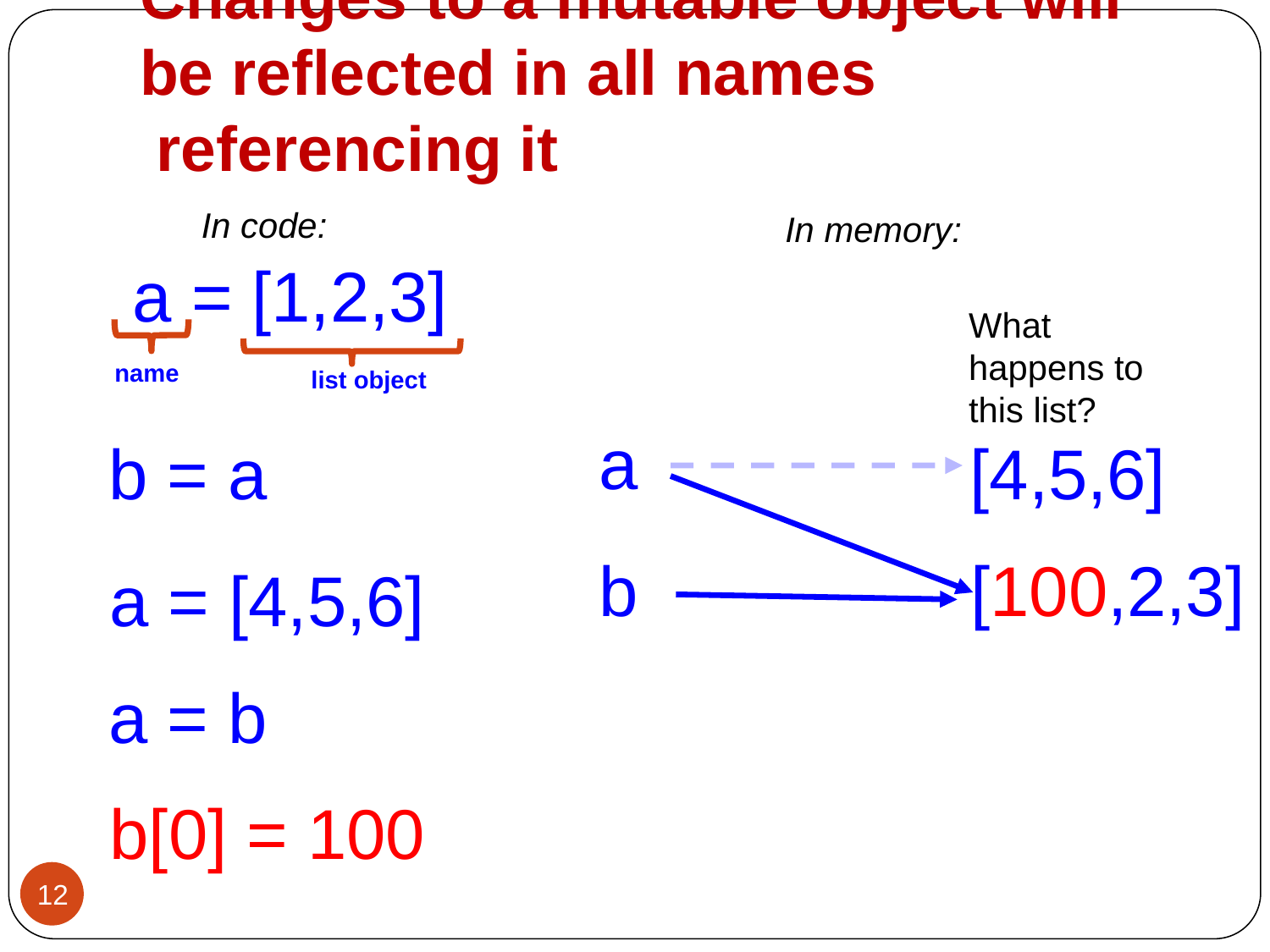

# Changes to a mutable object will be reflected in all names referencing it
In code:
In memory:

a = [1,2,3]
What happens to this list?

name
list object
a
b = a
[4,5,6]
b
[100,2,3]
a = [4,5,6]
a = b
b[0] = 100